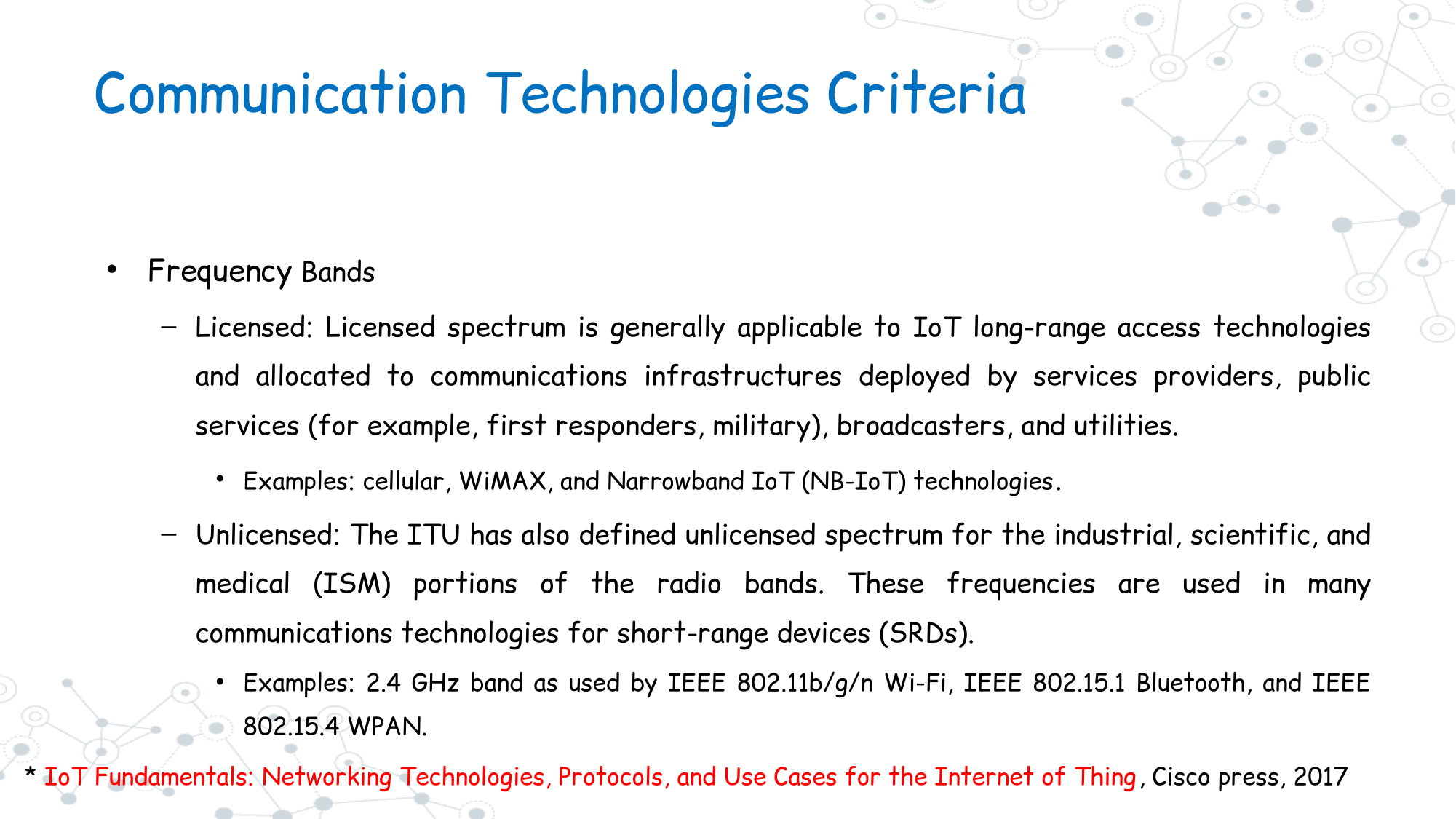

# Communication Technologies Criteria
Frequency Bands
Licensed: Licensed spectrum is generally applicable to IoT long-range access technologies and allocated to communications infrastructures deployed by services providers, public services (for example, first responders, military), broadcasters, and utilities.
Examples: cellular, WiMAX, and Narrowband IoT (NB-IoT) technologies.
Unlicensed: The ITU has also defined unlicensed spectrum for the industrial, scientific, and medical (ISM) portions of the radio bands. These frequencies are used in many communications technologies for short-range devices (SRDs).
Examples: 2.4 GHz band as used by IEEE 802.11b/g/n Wi-Fi, IEEE 802.15.1 Bluetooth, and IEEE 802.15.4 WPAN.

* IoT Fundamentals: Networking Technologies, Protocols, and Use Cases for the Internet of Thing, Cisco press, 2017